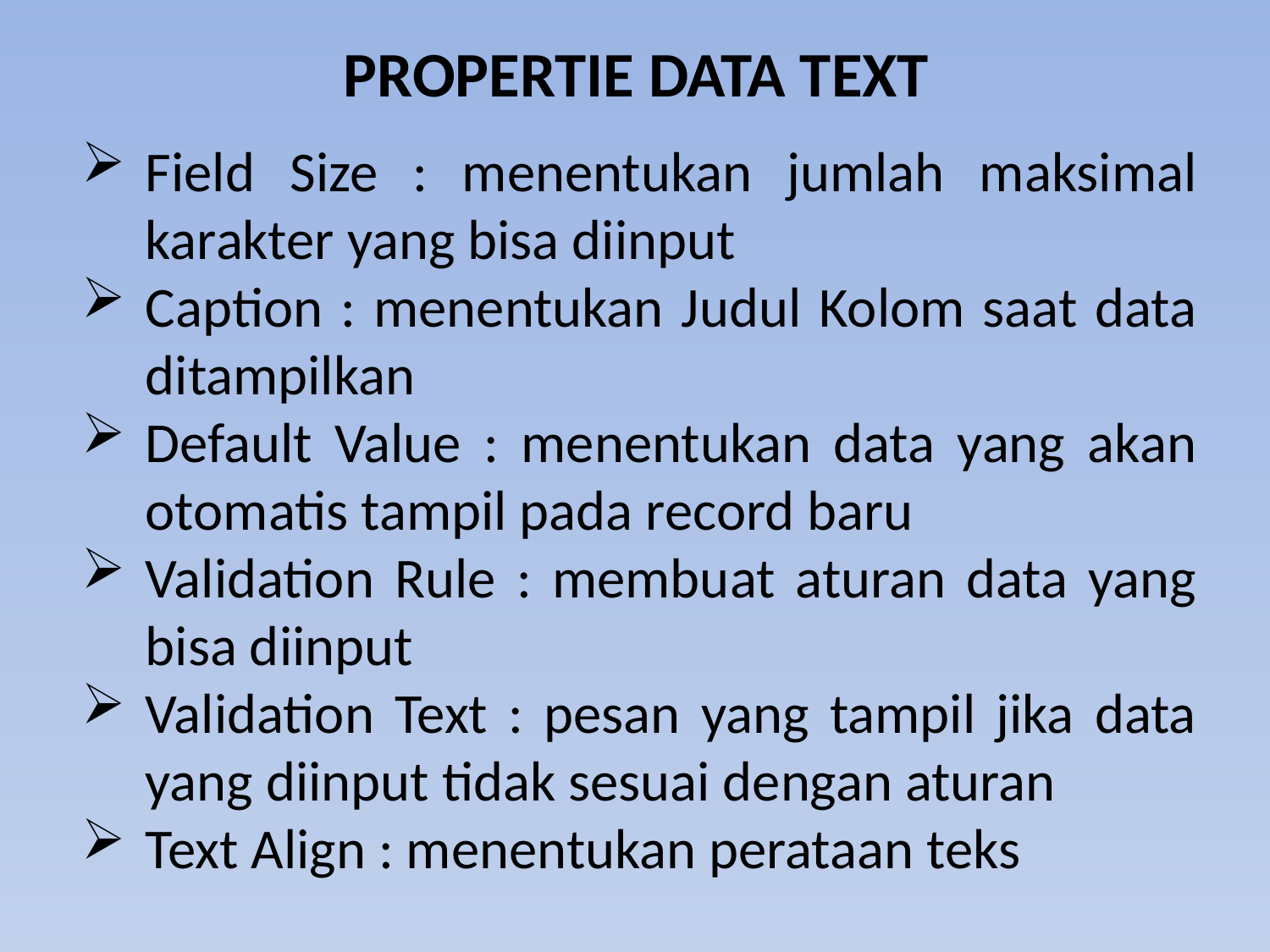

# PROPERTIE DATA TEXT
Field Size : menentukan jumlah maksimal karakter yang bisa diinput
Caption : menentukan Judul Kolom saat data ditampilkan
Default Value : menentukan data yang akan otomatis tampil pada record baru
Validation Rule : membuat aturan data yang bisa diinput
Validation Text : pesan yang tampil jika data yang diinput tidak sesuai dengan aturan
Text Align : menentukan perataan teks